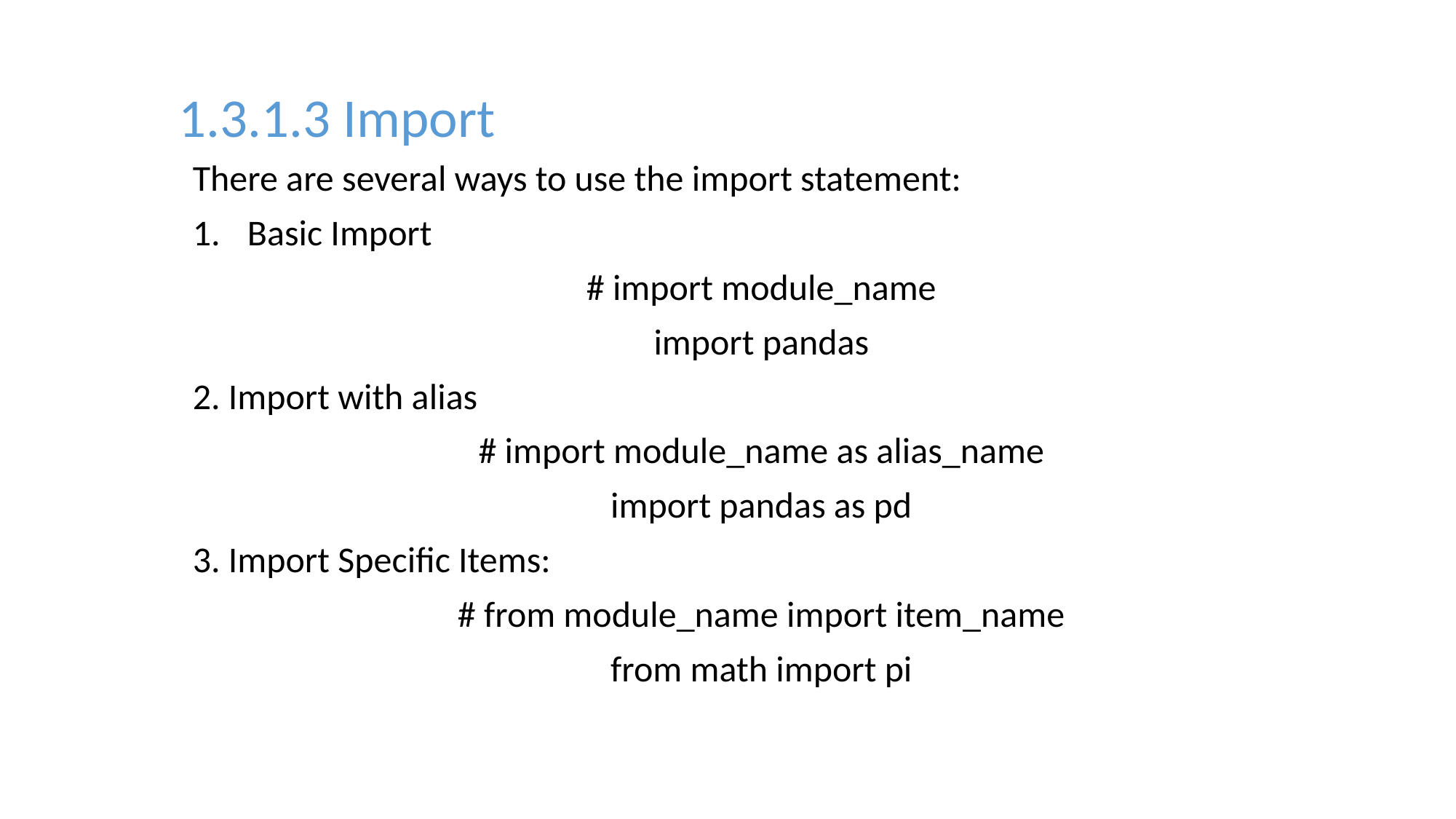

# 1.3.1.3 Import
There are several ways to use the import statement:
Basic Import
# import module_name
import pandas
2. Import with alias
# import module_name as alias_name
import pandas as pd
3. Import Specific Items:
# from module_name import item_name
from math import pi